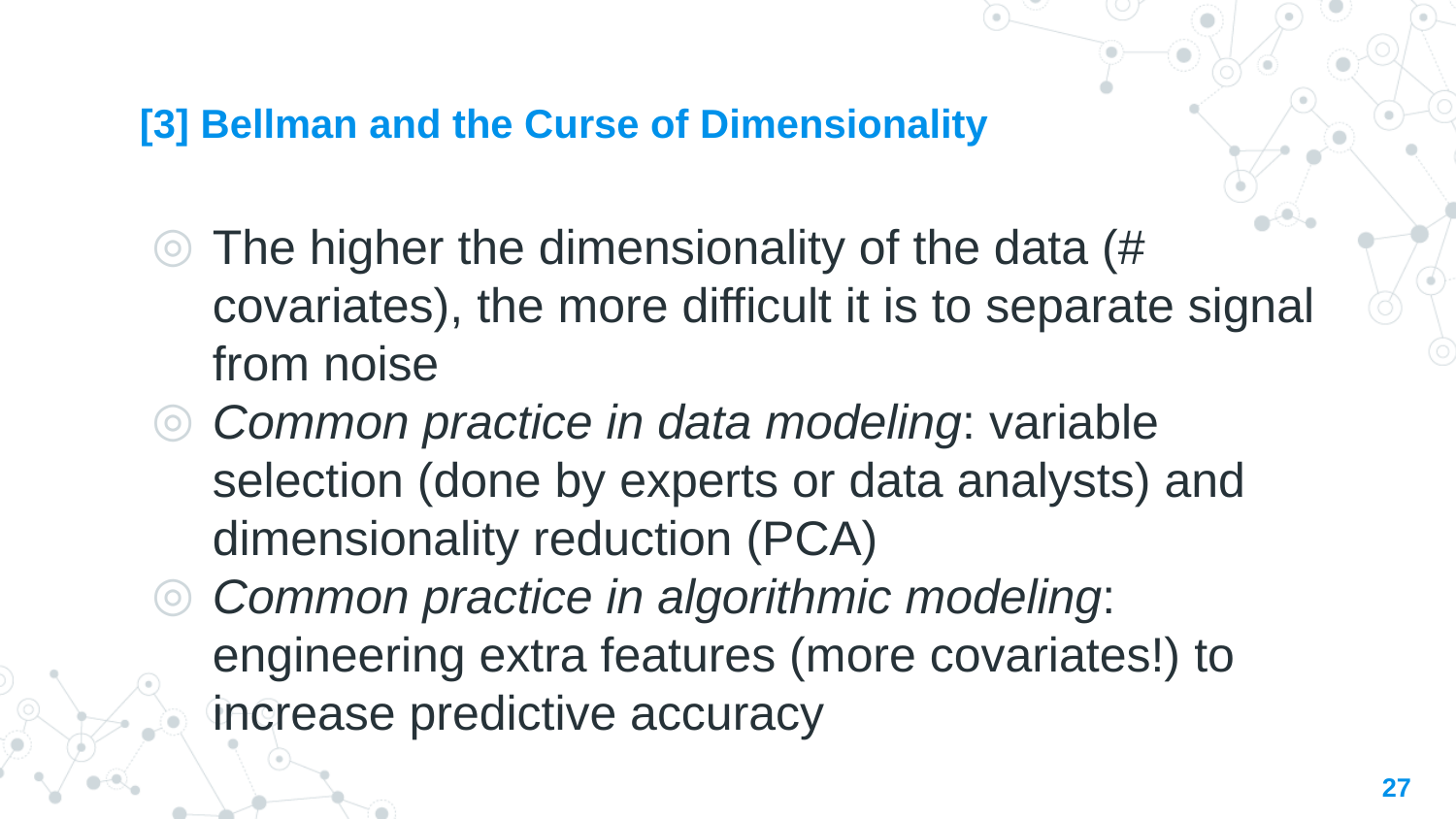

# [3] Bellman and the Curse of Dimensionality
The higher the dimensionality of the data (# covariates), the more difficult it is to separate signal from noise
Common practice in data modeling: variable selection (done by experts or data analysts) and dimensionality reduction (PCA)
Common practice in algorithmic modeling: engineering extra features (more covariates!) to increase predictive accuracy
27